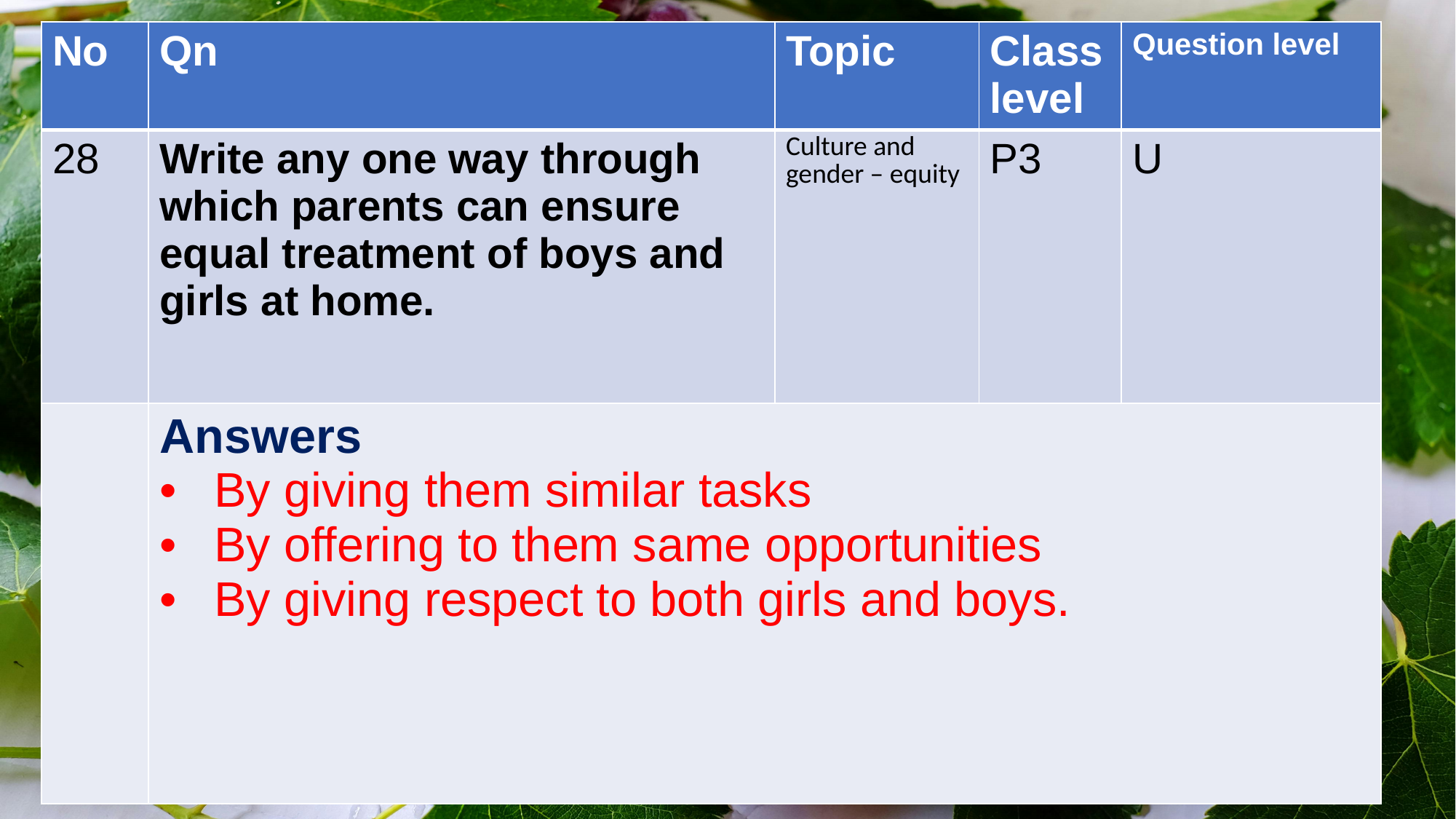

| No | Qn | Topic | Class level | Question level |
| --- | --- | --- | --- | --- |
| 28 | Write any one way through which parents can ensure equal treatment of boys and girls at home. | Culture and gender – equity | P3 | U |
|  | Answers By giving them similar tasks By offering to them same opportunities By giving respect to both girls and boys. |  |  |  |
SST WORKSHOP - KABOJJA JUNIOR SCHOOL